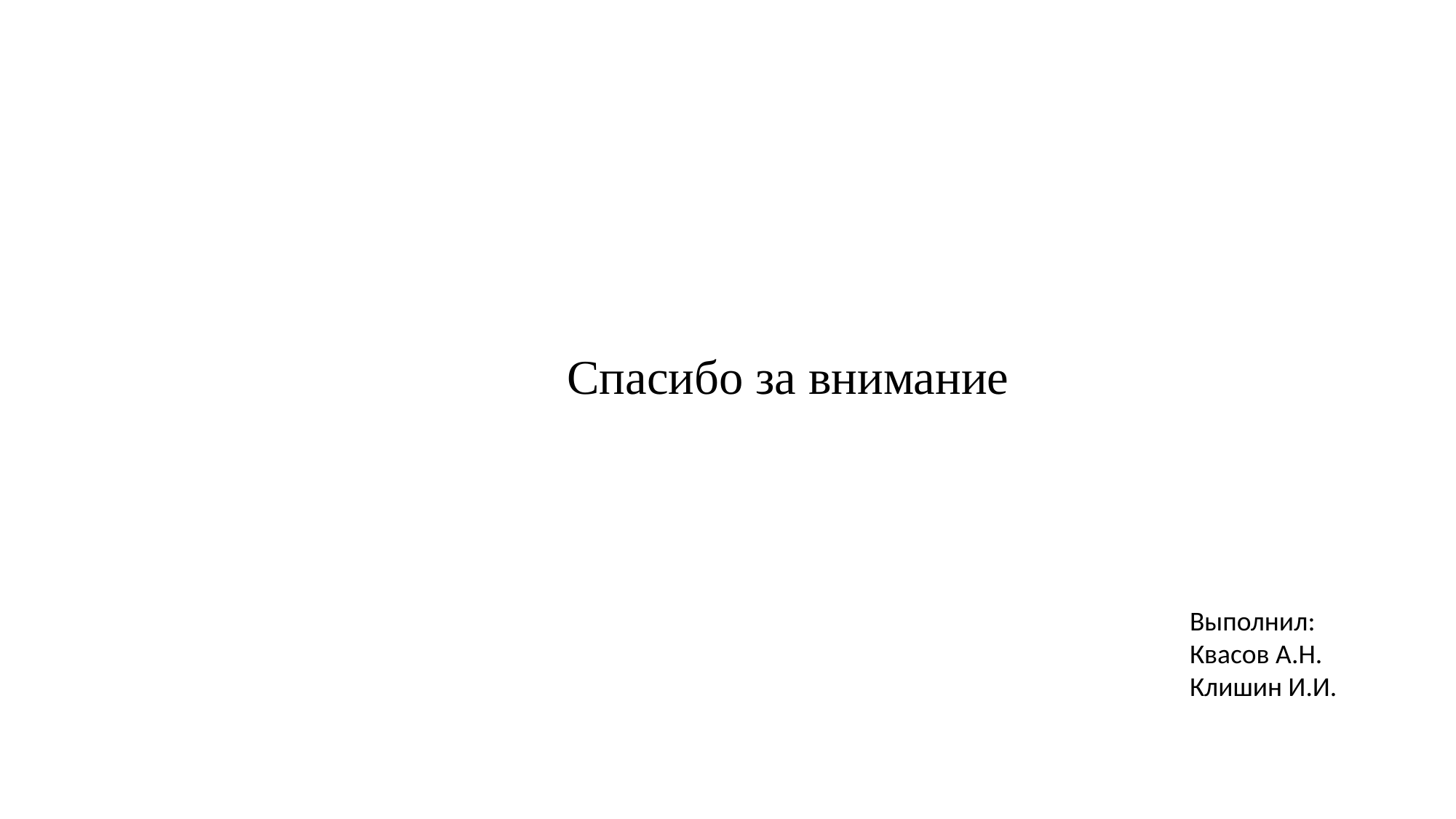

# Спасибо за внимание
Выполнил:
Квасов А.Н.
Клишин И.И.